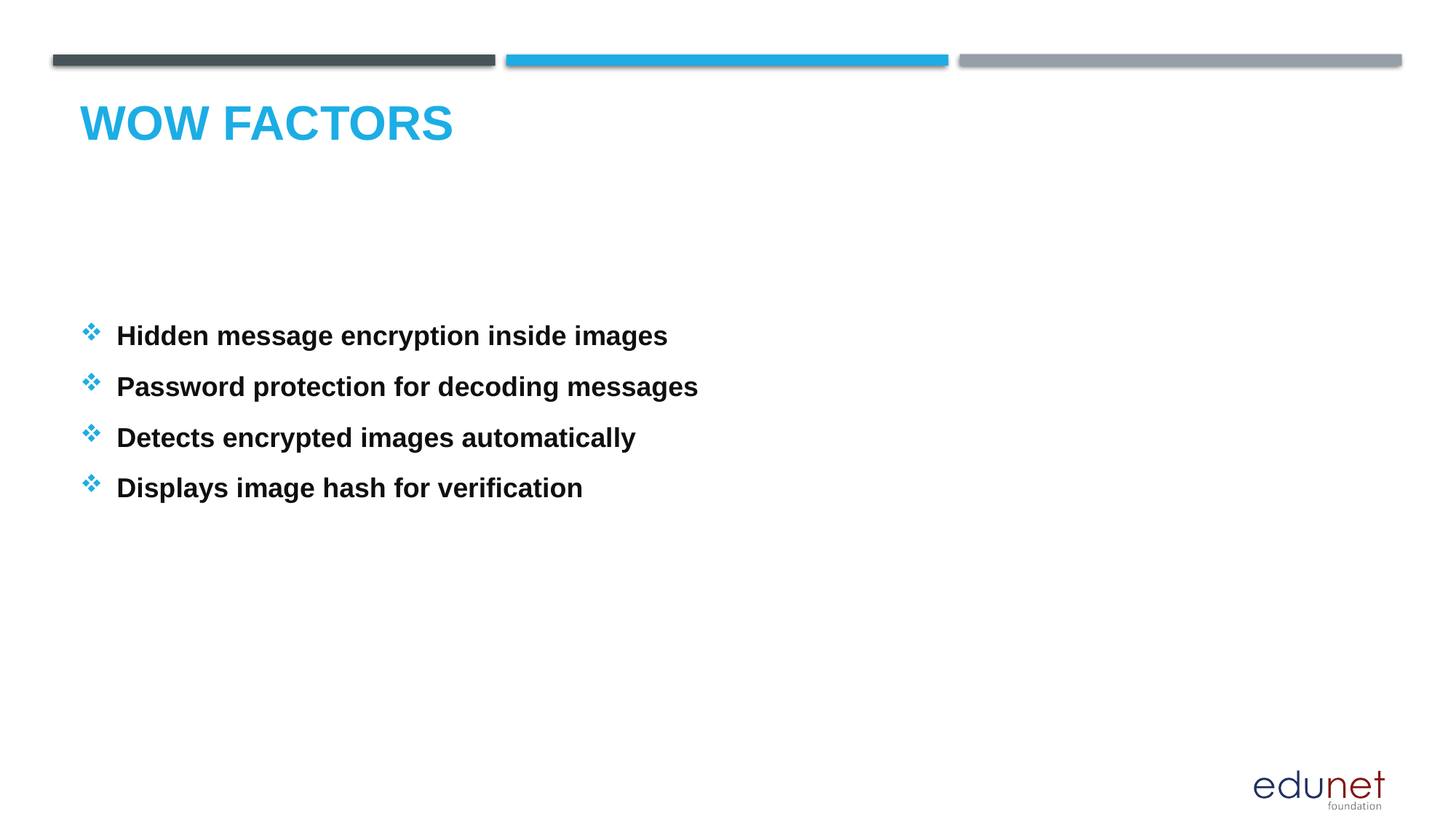

# Wow factors
Hidden message encryption inside images
Password protection for decoding messages
Detects encrypted images automatically
Displays image hash for verification